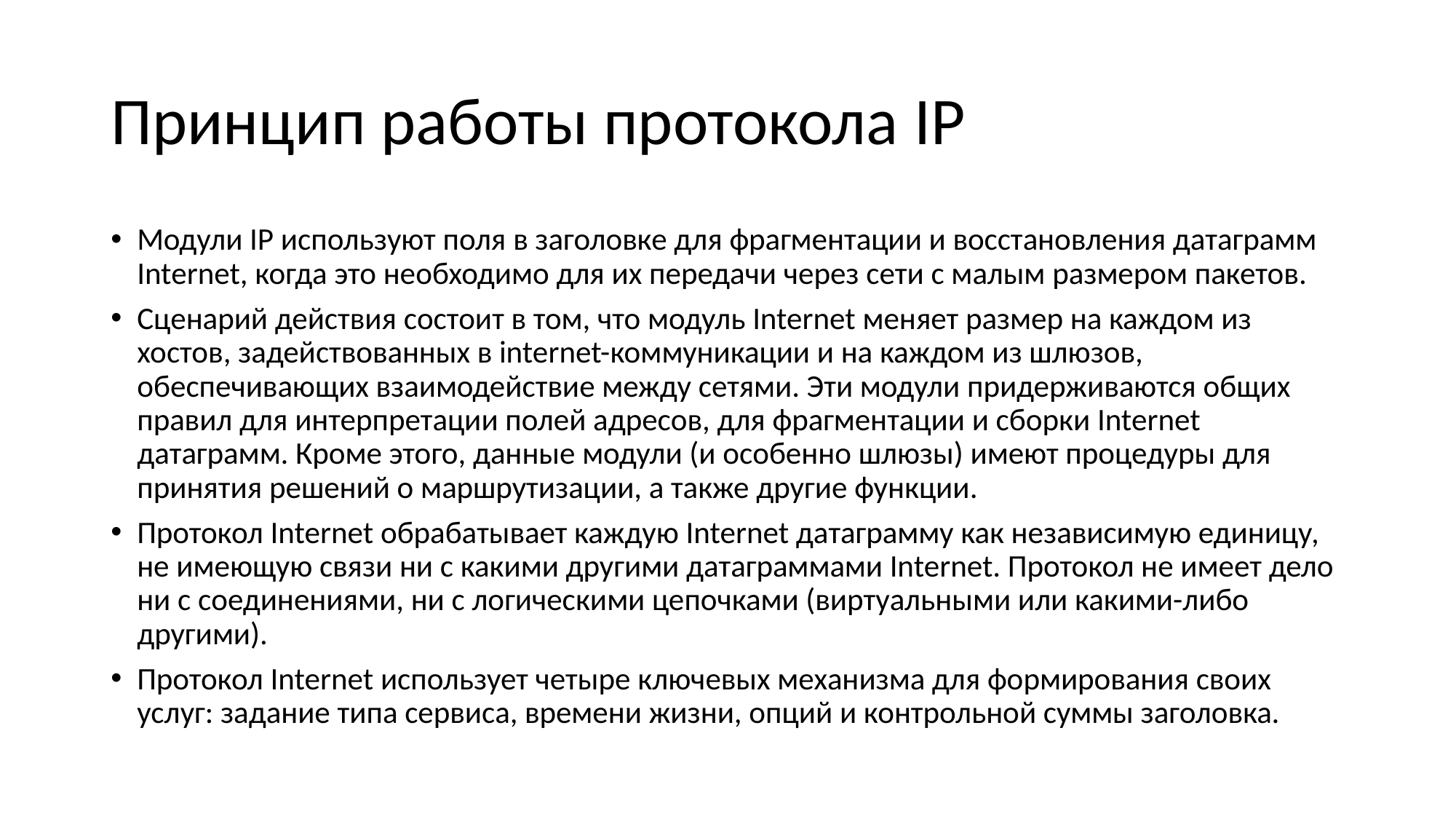

# Принцип работы протокола IP
Модули IP используют поля в заголовке для фрагментации и восстановления датаграмм Internet, когда это необходимо для их передачи через сети с малым размером пакетов.
Сценарий действия состоит в том, что модуль Internet меняет размер на каждом из хостов, задействованных в internet-коммуникации и на каждом из шлюзов, обеспечивающих взаимодействие между сетями. Эти модули придерживаются общих правил для интерпретации полей адресов, для фрагментации и сборки Internet датаграмм. Кроме этого, данные модули (и особенно шлюзы) имеют процедуры для принятия решений о маршрутизации, а также другие функции.
Протокол Internet обрабатывает каждую Internet датаграмму как независимую единицу, не имеющую связи ни с какими другими датаграммами Internet. Протокол не имеет дело ни с соединениями, ни с логическими цепочками (виртуальными или какими-либо другими).
Протокол Internet использует четыре ключевых механизма для формирования своих услуг: задание типа сервиса, времени жизни, опций и контрольной суммы заголовка.